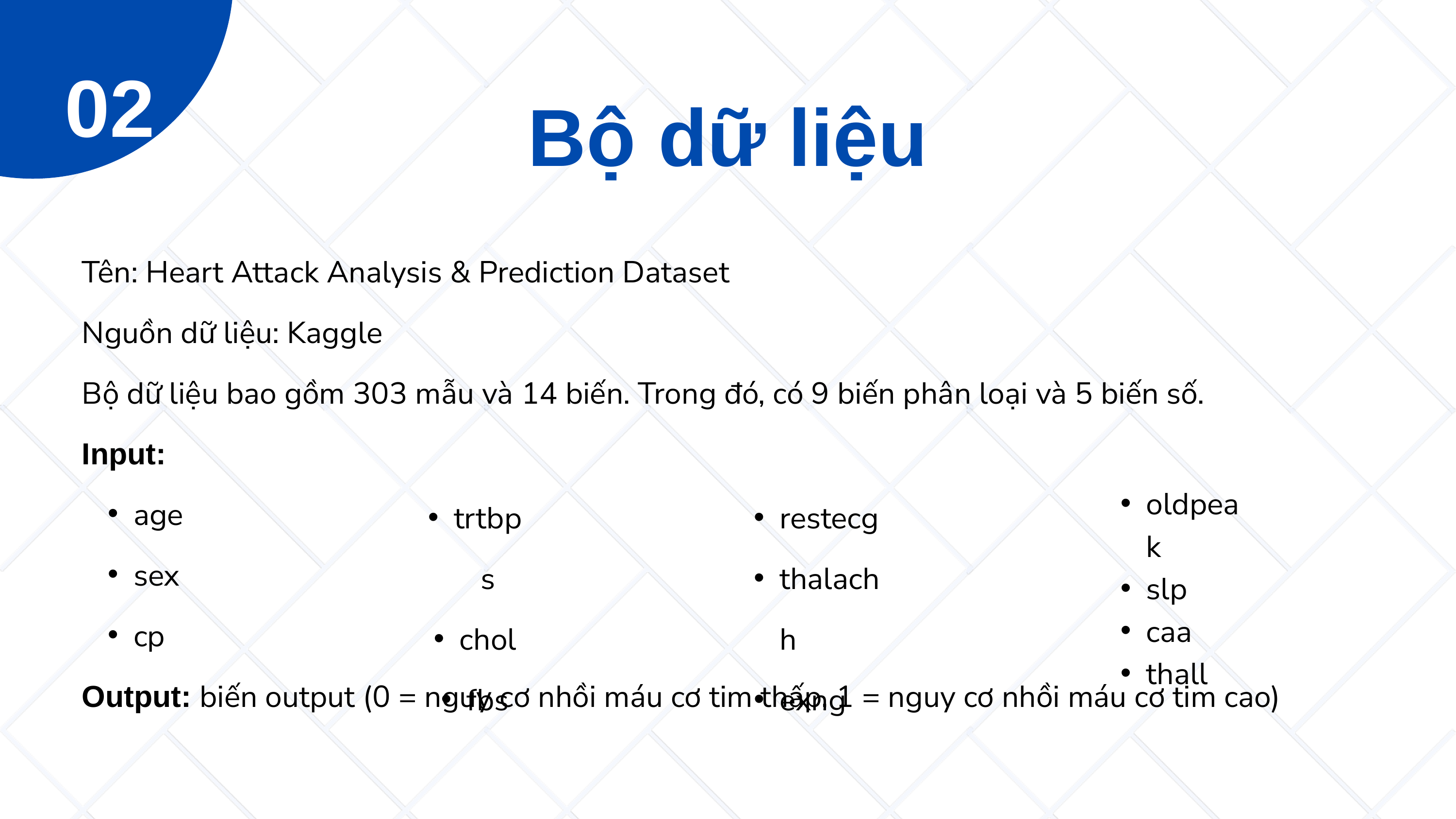

02
Bộ dữ liệu
Tên: Heart Attack Analysis & Prediction Dataset
Nguồn dữ liệu: Kaggle
Bộ dữ liệu bao gồm 303 mẫu và 14 biến. Trong đó, có 9 biến phân loại và 5 biến số.
Input:
age
sex
cp
Output: biến output (0 = nguy cơ nhồi máu cơ tim thấp, 1 = nguy cơ nhồi máu cơ tim cao)
trtbps
chol
fbs
restecg
thalachh
exng
oldpeak
slp
caa
thall